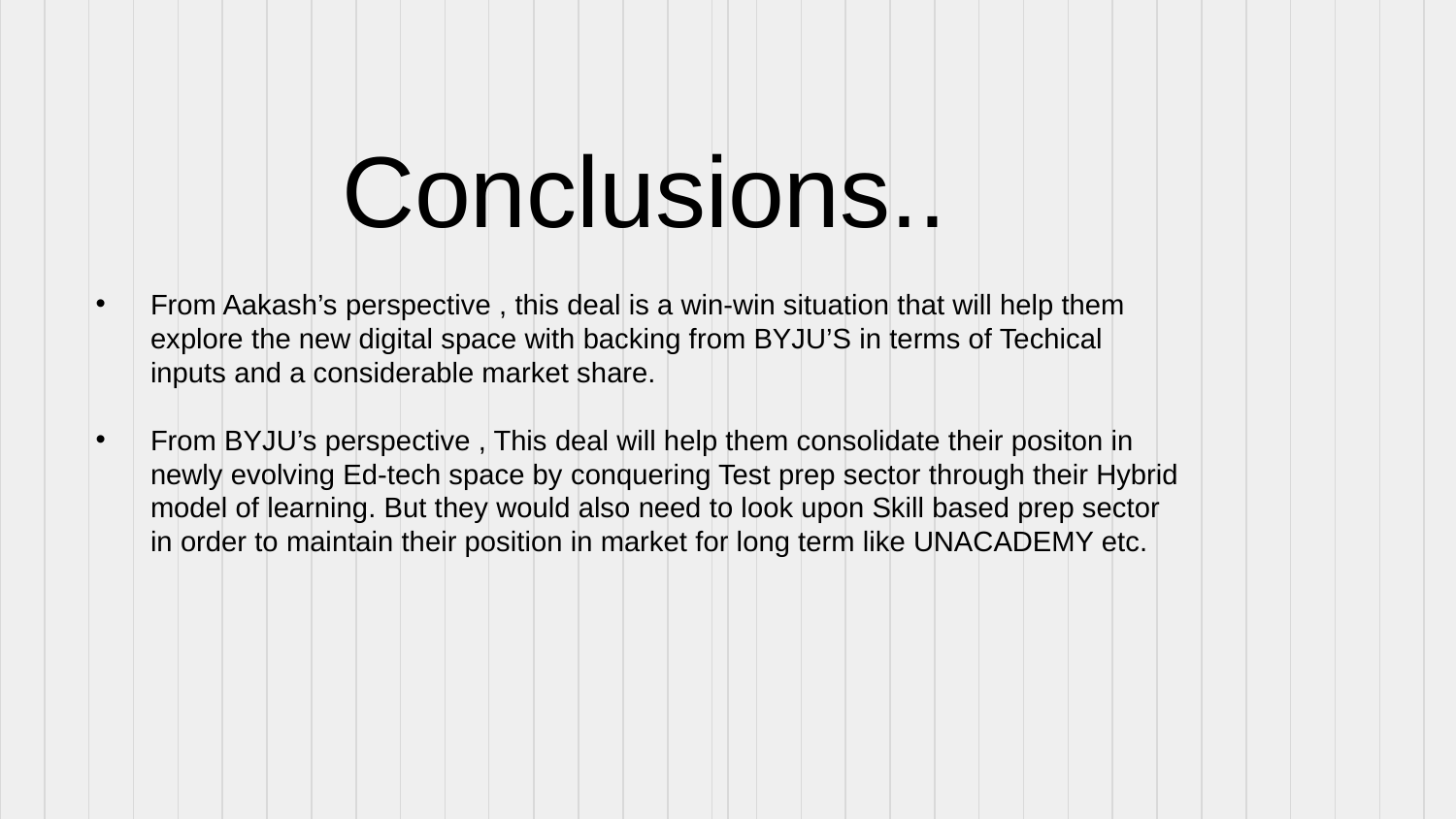

Conclusions..
From Aakash’s perspective , this deal is a win-win situation that will help them explore the new digital space with backing from BYJU’S in terms of Techical inputs and a considerable market share.

From BYJU’s perspective , This deal will help them consolidate their positon in newly evolving Ed-tech space by conquering Test prep sector through their Hybrid model of learning. But they would also need to look upon Skill based prep sector in order to maintain their position in market for long term like UNACADEMY etc.